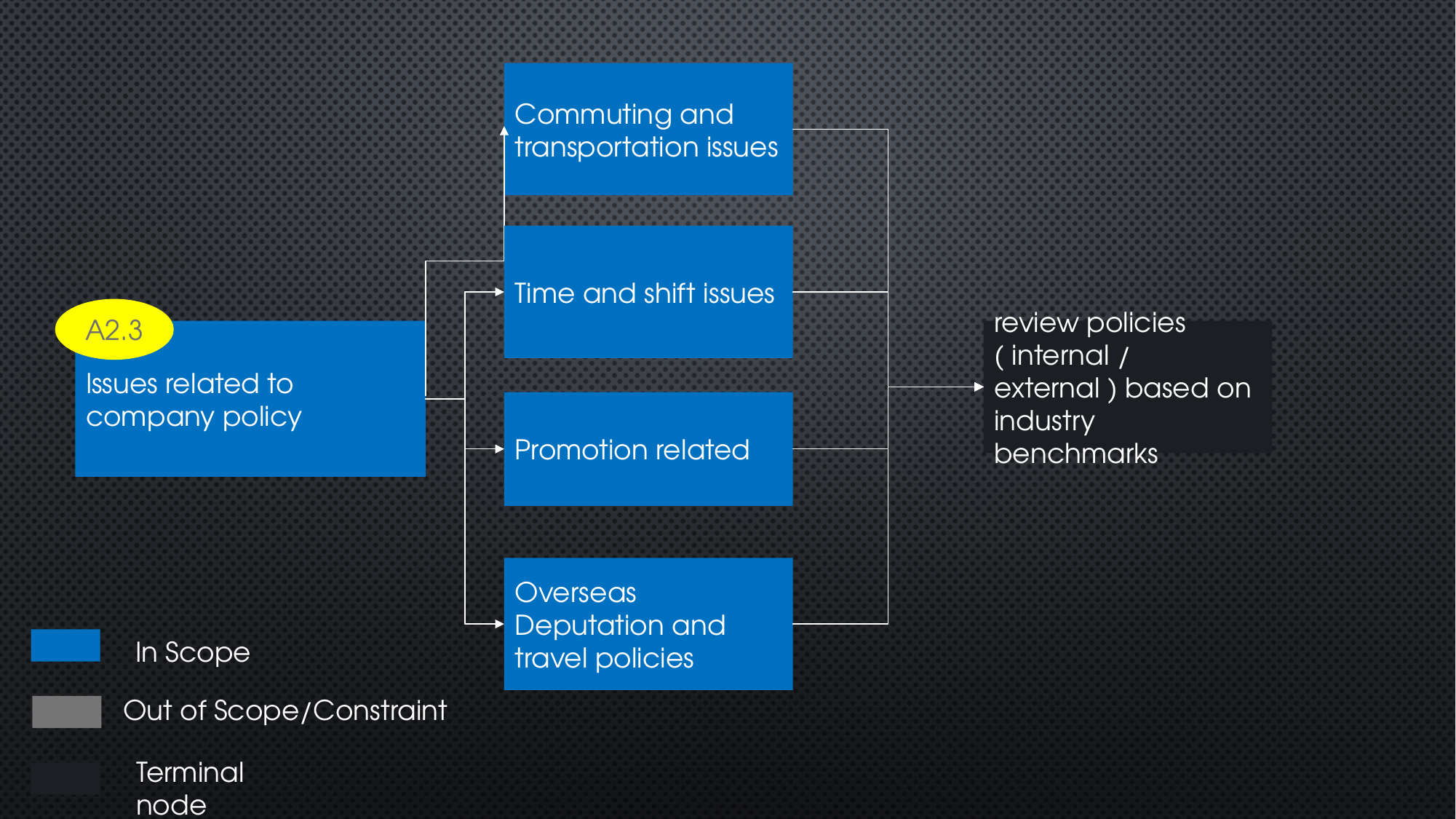

Commuting and transportation issues
Time and shift issues
A2.3
Issues related to company policy
review policies ( internal / external ) based on industry benchmarks
Promotion related
Overseas Deputation and travel policies

In Scope
Out of Scope/Constraint

Terminal node